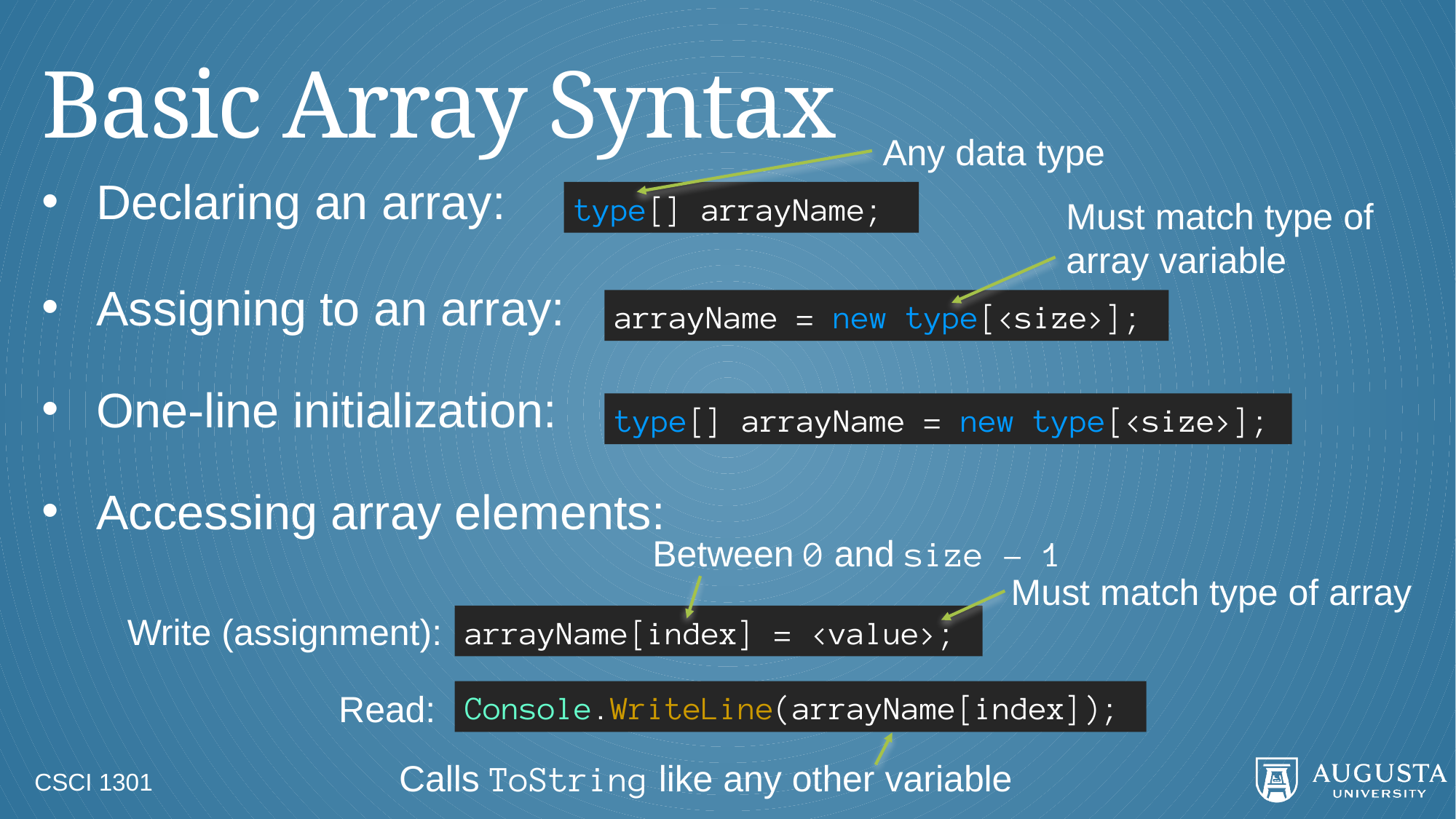

# Basic Array Syntax
Any data type
Declaring an array:

Assigning to an array:

One-line initialization:

Accessing array elements:
type[] arrayName;
Must match type of array variable
arrayName = new type[<size>];
type[] arrayName = new type[<size>];
Between 0 and size – 1
Must match type of array
Write (assignment):
arrayName[index] = <value>;
Read:
Console.WriteLine(arrayName[index]);
Calls ToString like any other variable
CSCI 1301